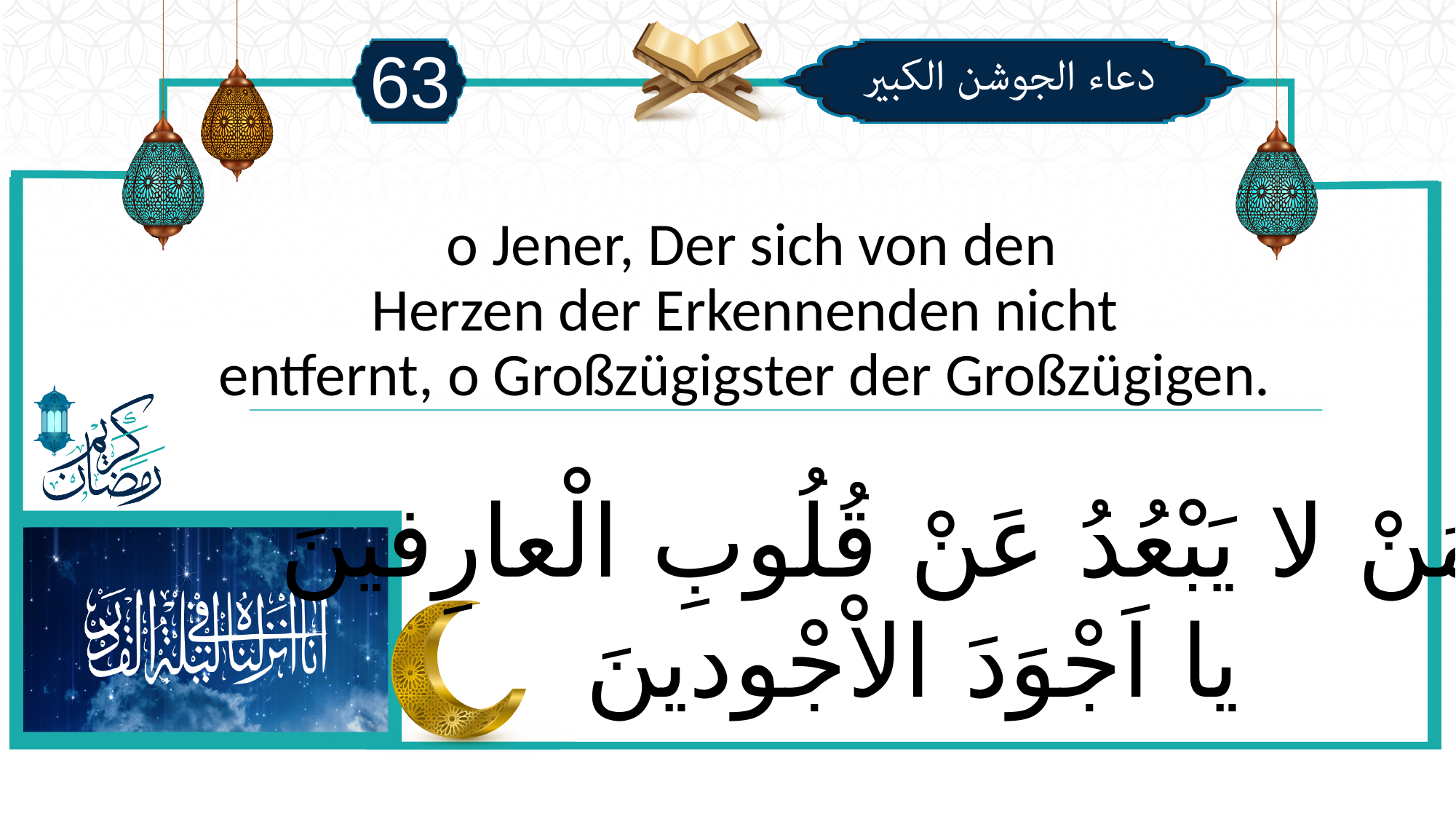

63
 o Jener, Der sich von den
Herzen der Erkennenden nicht
entfernt, o Großzügigster der Großzügigen.
يا مَنْ لا يَبْعُدُ عَنْ قُلُوبِ الْعارِفينَ
يا اَجْوَدَ الاْجْودينَ